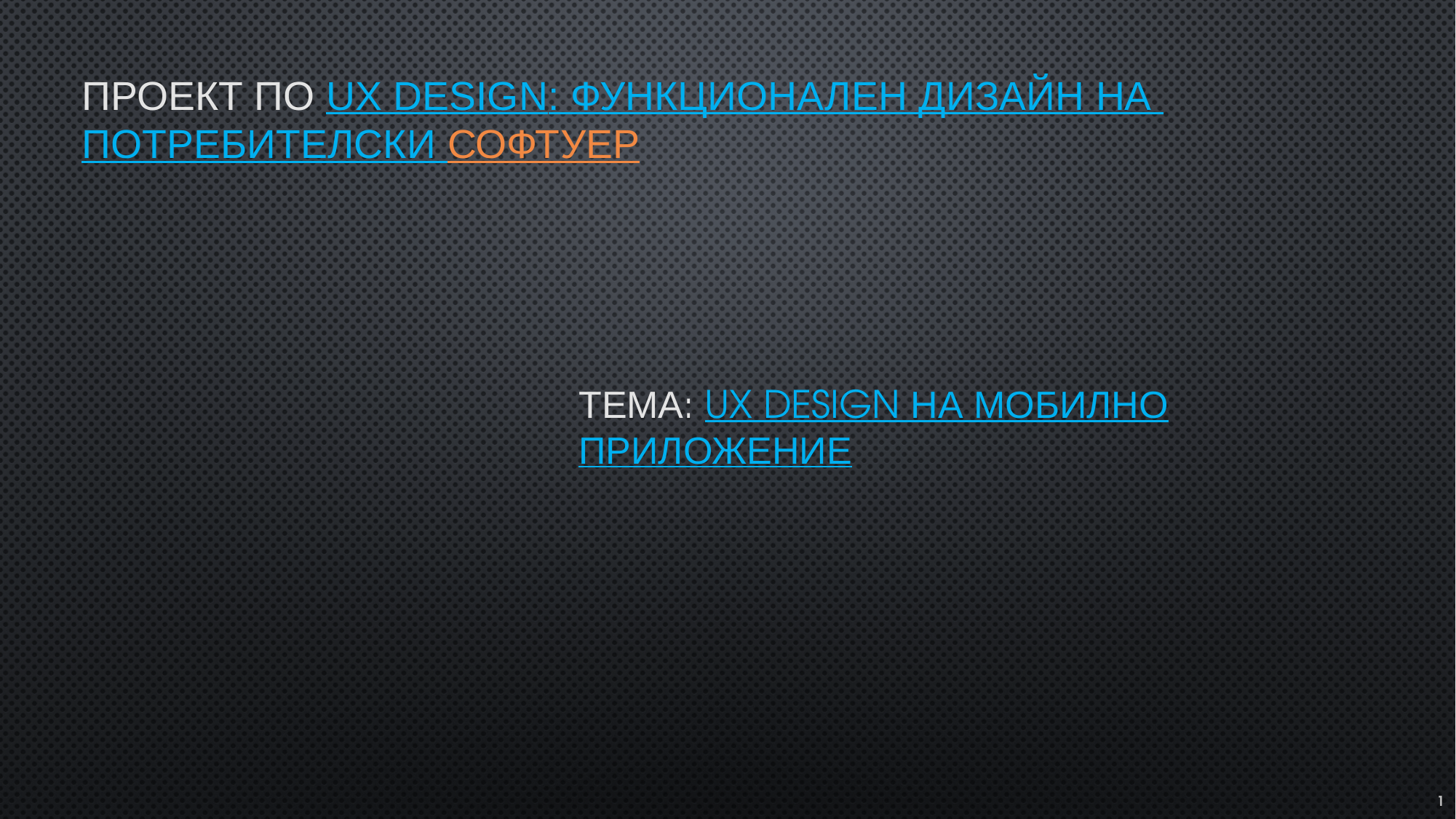

# Проект по UX Design: Функционален дизайн на потребителски софтуер
Тема: UX Design на мобилно приложение

1